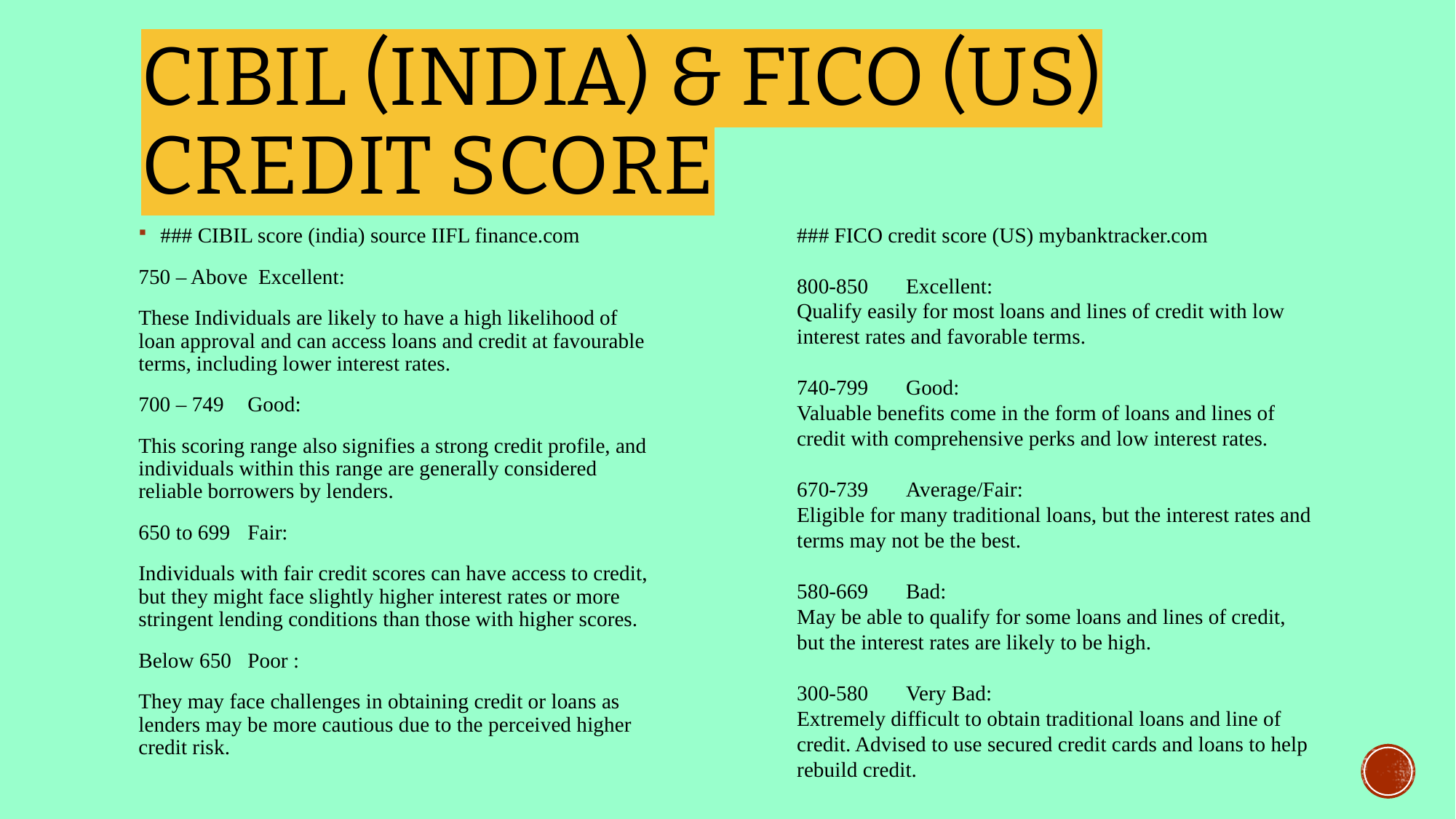

# Cibil (INDIA) & fico (US) credit score

### FICO credit score (US) mybanktracker.com

800-850	Excellent:
Qualify easily for most loans and lines of credit with low interest rates and favorable terms.

740-799	Good:
Valuable benefits come in the form of loans and lines of credit with comprehensive perks and low interest rates.

670-739	Average/Fair:
Eligible for many traditional loans, but the interest rates and terms may not be the best.

580-669	Bad:
May be able to qualify for some loans and lines of credit, but the interest rates are likely to be high.

300-580	Very Bad:
Extremely difficult to obtain traditional loans and line of credit. Advised to use secured credit cards and loans to help rebuild credit.

### CIBIL score (india) source IIFL finance.com
750 – Above  Excellent:
These Individuals are likely to have a high likelihood of loan approval and can access loans and credit at favourable terms, including lower interest rates.
700 – 749	Good:
This scoring range also signifies a strong credit profile, and individuals within this range are generally considered reliable borrowers by lenders.
650 to 699 	Fair:
Individuals with fair credit scores can have access to credit, but they might face slightly higher interest rates or more stringent lending conditions than those with higher scores.
Below 650 	Poor :
They may face challenges in obtaining credit or loans as lenders may be more cautious due to the perceived higher credit risk.